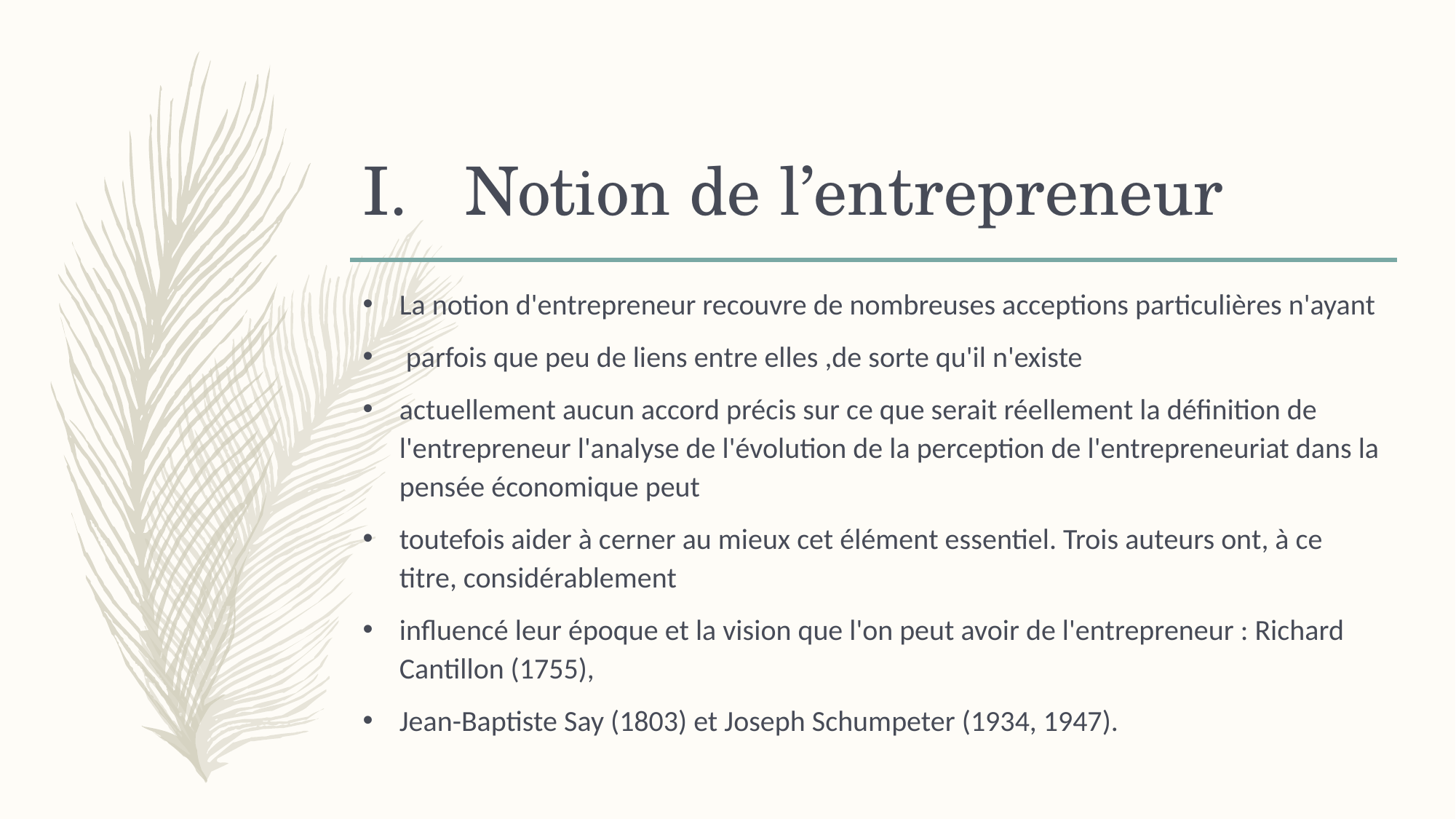

# Notion de l’entrepreneur
La notion d'entrepreneur recouvre de nombreuses acceptions particulières n'ayant
 parfois que peu de liens entre elles ,de sorte qu'il n'existe
actuellement aucun accord précis sur ce que serait réellement la définition de l'entrepreneur l'analyse de l'évolution de la perception de l'entrepreneuriat dans la pensée économique peut
toutefois aider à cerner au mieux cet élément essentiel. Trois auteurs ont, à ce titre, considérablement
influencé leur époque et la vision que l'on peut avoir de l'entrepreneur : Richard Cantillon (1755),
Jean-Baptiste Say (1803) et Joseph Schumpeter (1934, 1947).